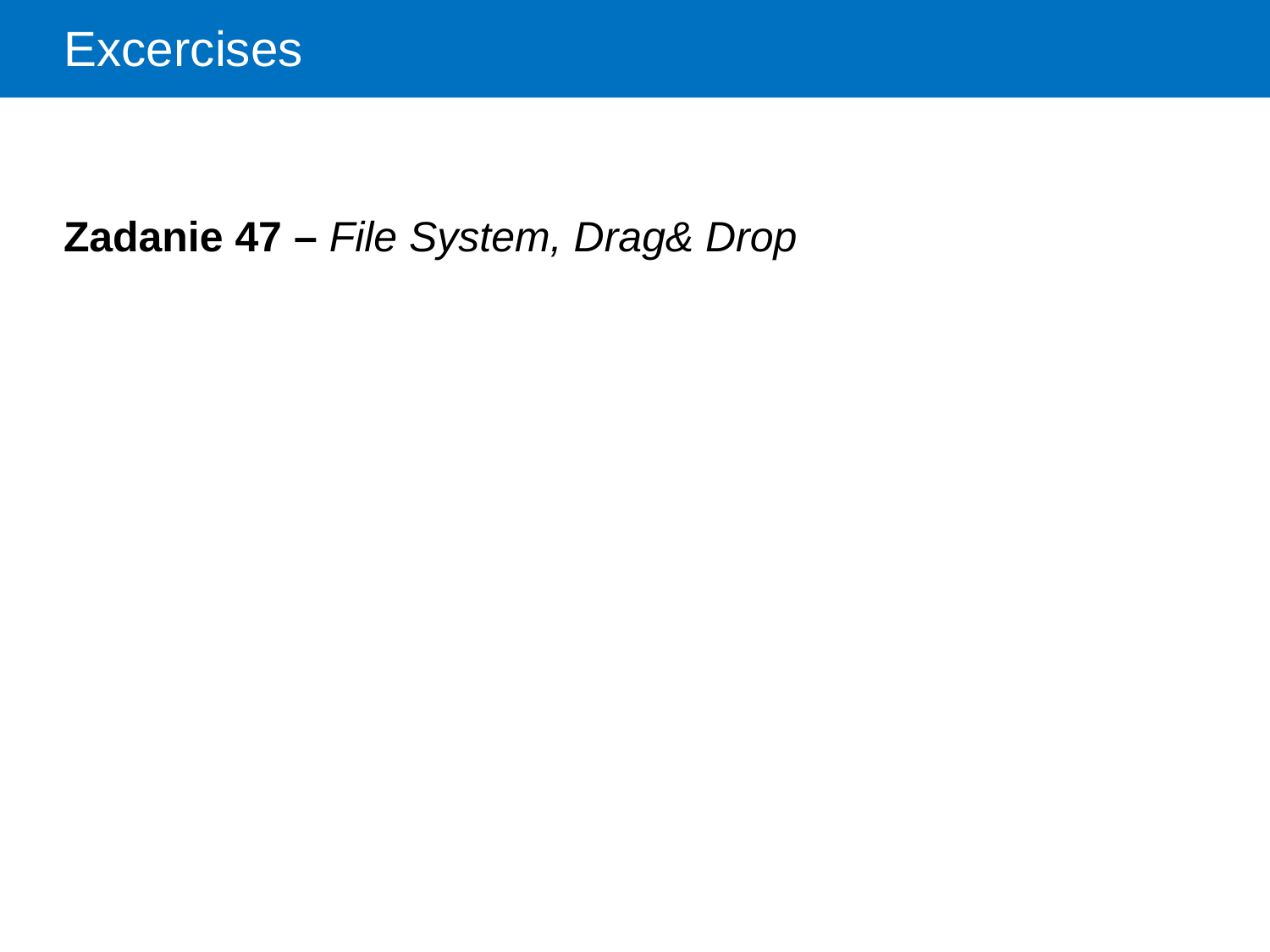

# Excercises
Zadanie 47 – File System, Drag& Drop